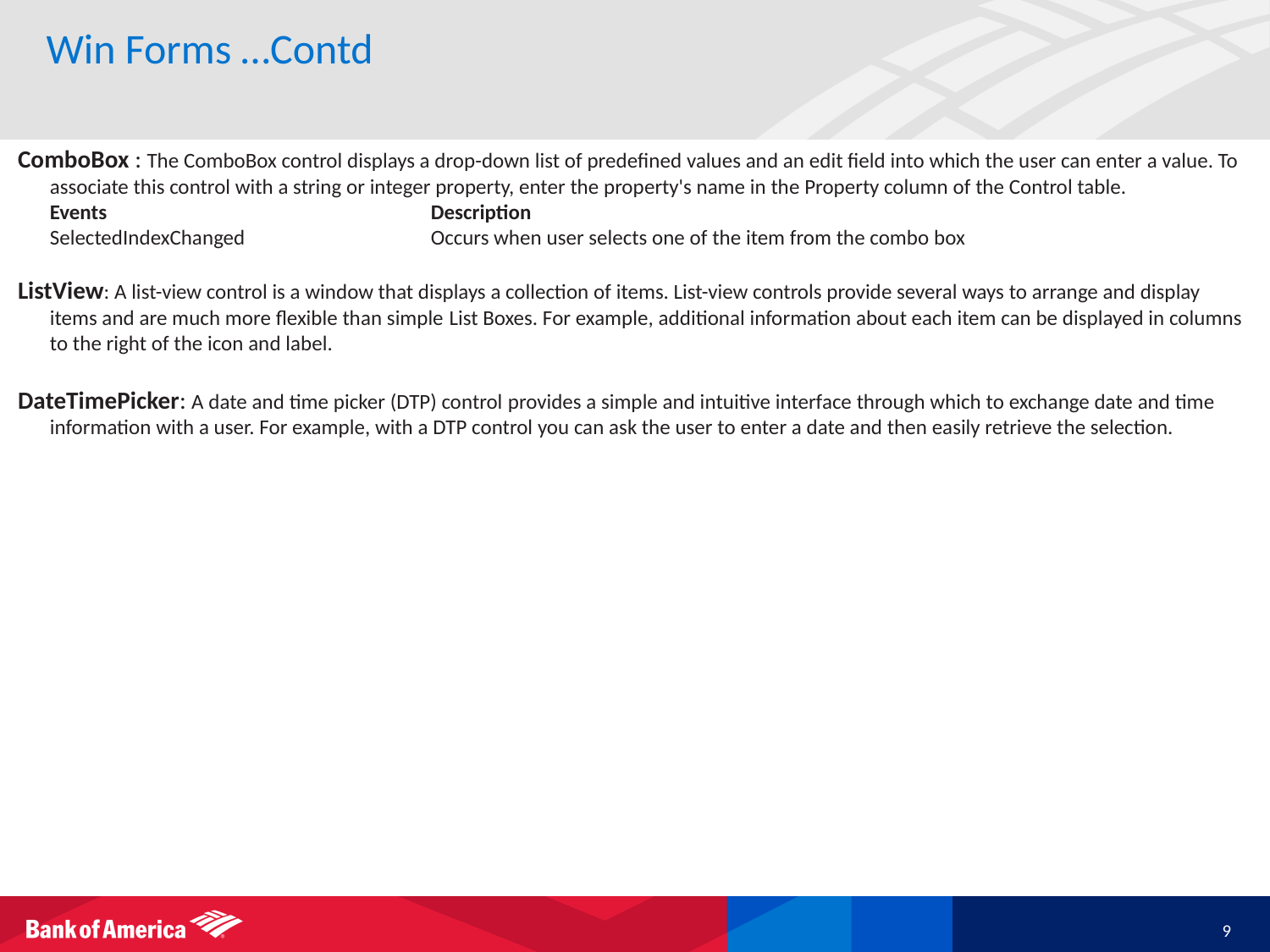

# Win Forms …Contd
ComboBox : The ComboBox control displays a drop-down list of predefined values and an edit field into which the user can enter a value. To associate this control with a string or integer property, enter the property's name in the Property column of the Control table.
	Events			Description
	SelectedIndexChanged		Occurs when user selects one of the item from the combo box

ListView: A list-view control is a window that displays a collection of items. List-view controls provide several ways to arrange and display items and are much more flexible than simple List Boxes. For example, additional information about each item can be displayed in columns to the right of the icon and label.

DateTimePicker: A date and time picker (DTP) control provides a simple and intuitive interface through which to exchange date and time information with a user. For example, with a DTP control you can ask the user to enter a date and then easily retrieve the selection.

9